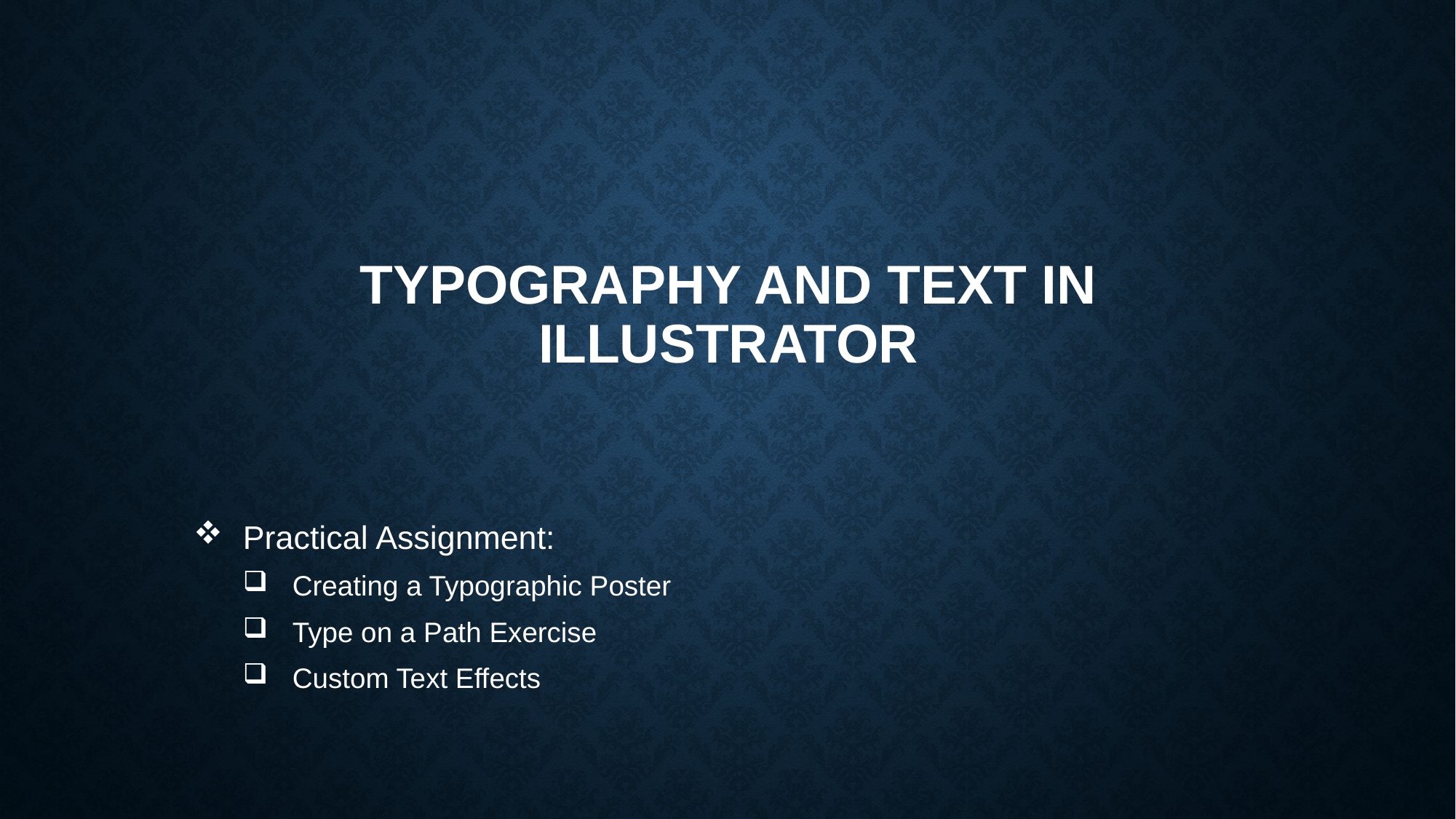

# Typography and Text in Illustrator
Practical Assignment:
Creating a Typographic Poster
Type on a Path Exercise
Custom Text Effects